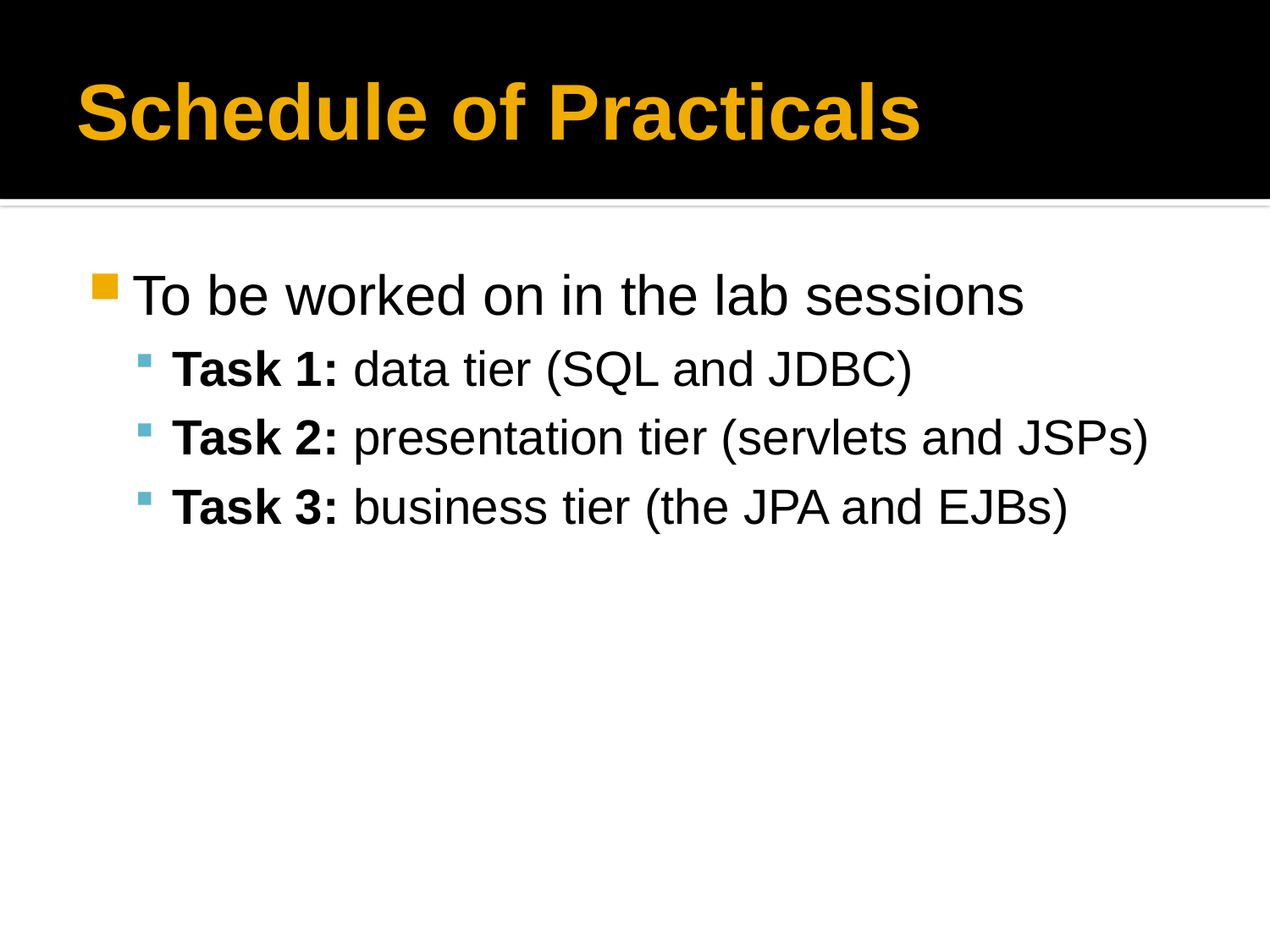

# Schedule of Practicals
To be worked on in the lab sessions
Task 1: data tier (SQL and JDBC)
Task 2: presentation tier (servlets and JSPs)
Task 3: business tier (the JPA and EJBs)